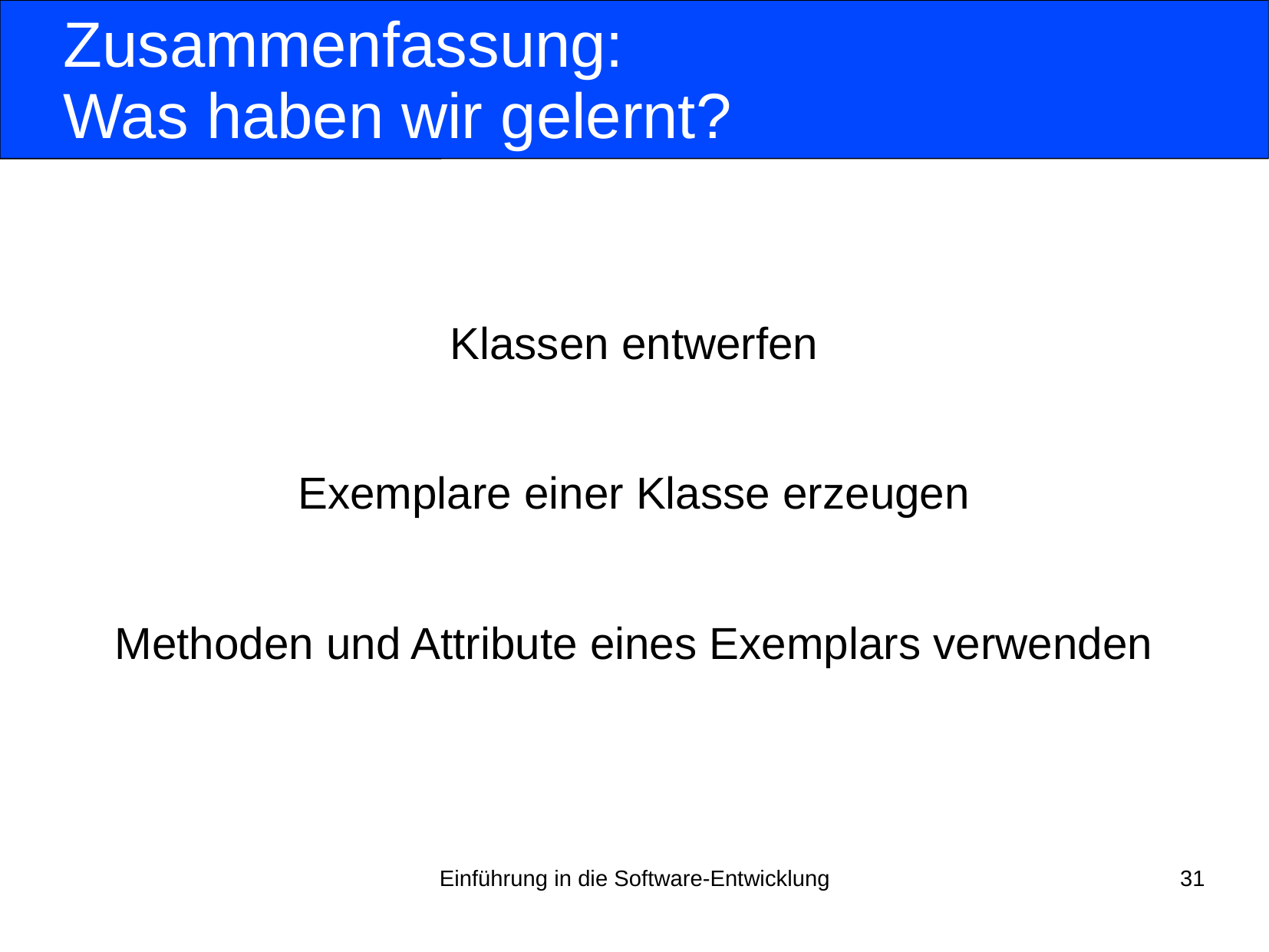

# Zusammenfassung: Was haben wir gelernt?
Klassen entwerfen

Exemplare einer Klasse erzeugen

Methoden und Attribute eines Exemplars verwenden

Einführung in die Software-Entwicklung
31